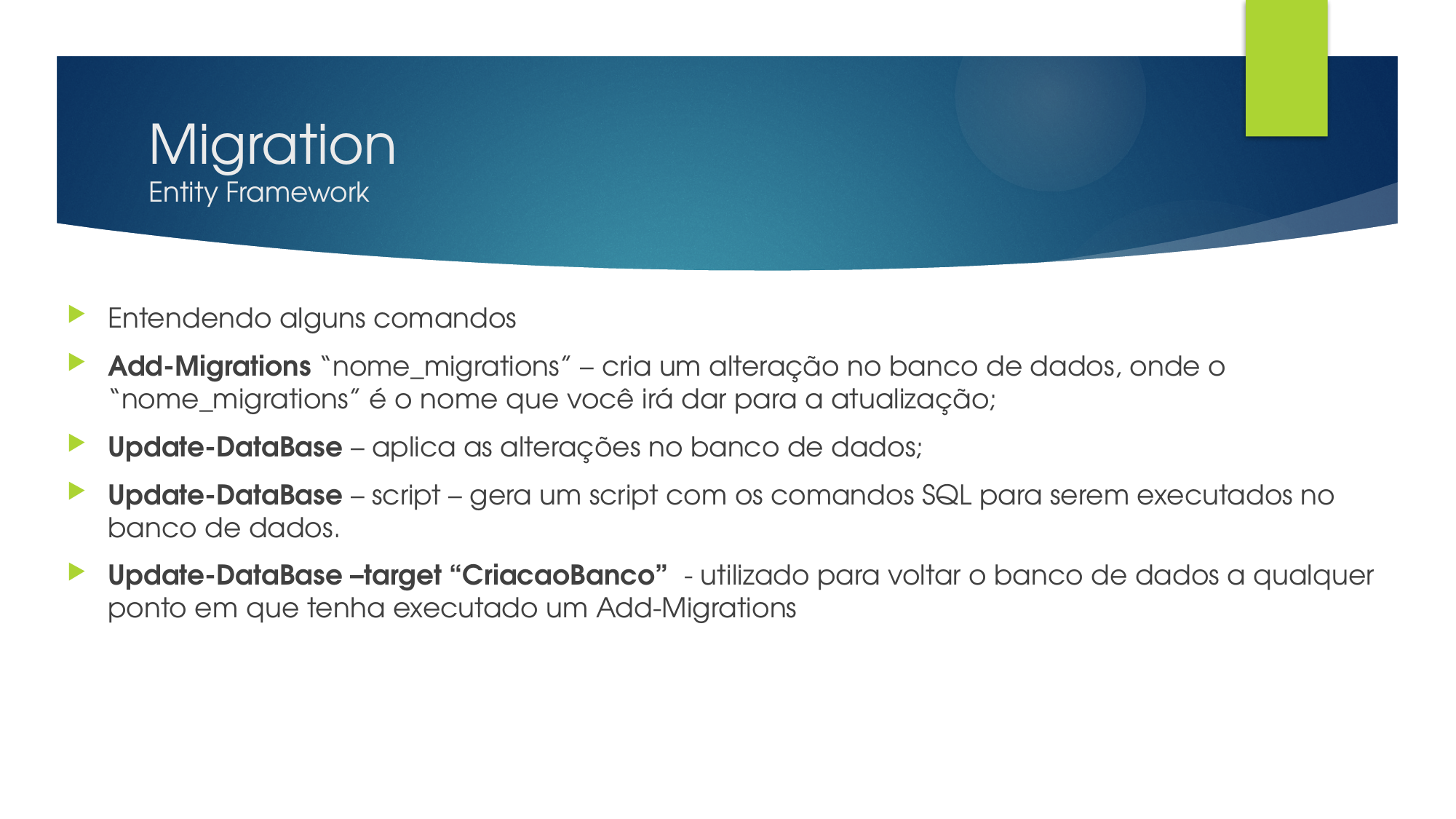

# Migration Entity Framework
Entendendo alguns comandos
Add-Migrations “nome_migrations” – cria um alteração no banco de dados, onde o “nome_migrations” é o nome que você irá dar para a atualização;
Update-DataBase – aplica as alterações no banco de dados;
Update-DataBase – script – gera um script com os comandos SQL para serem executados no banco de dados.
Update-DataBase –target “CriacaoBanco”  - utilizado para voltar o banco de dados a qualquer ponto em que tenha executado um Add-Migrations